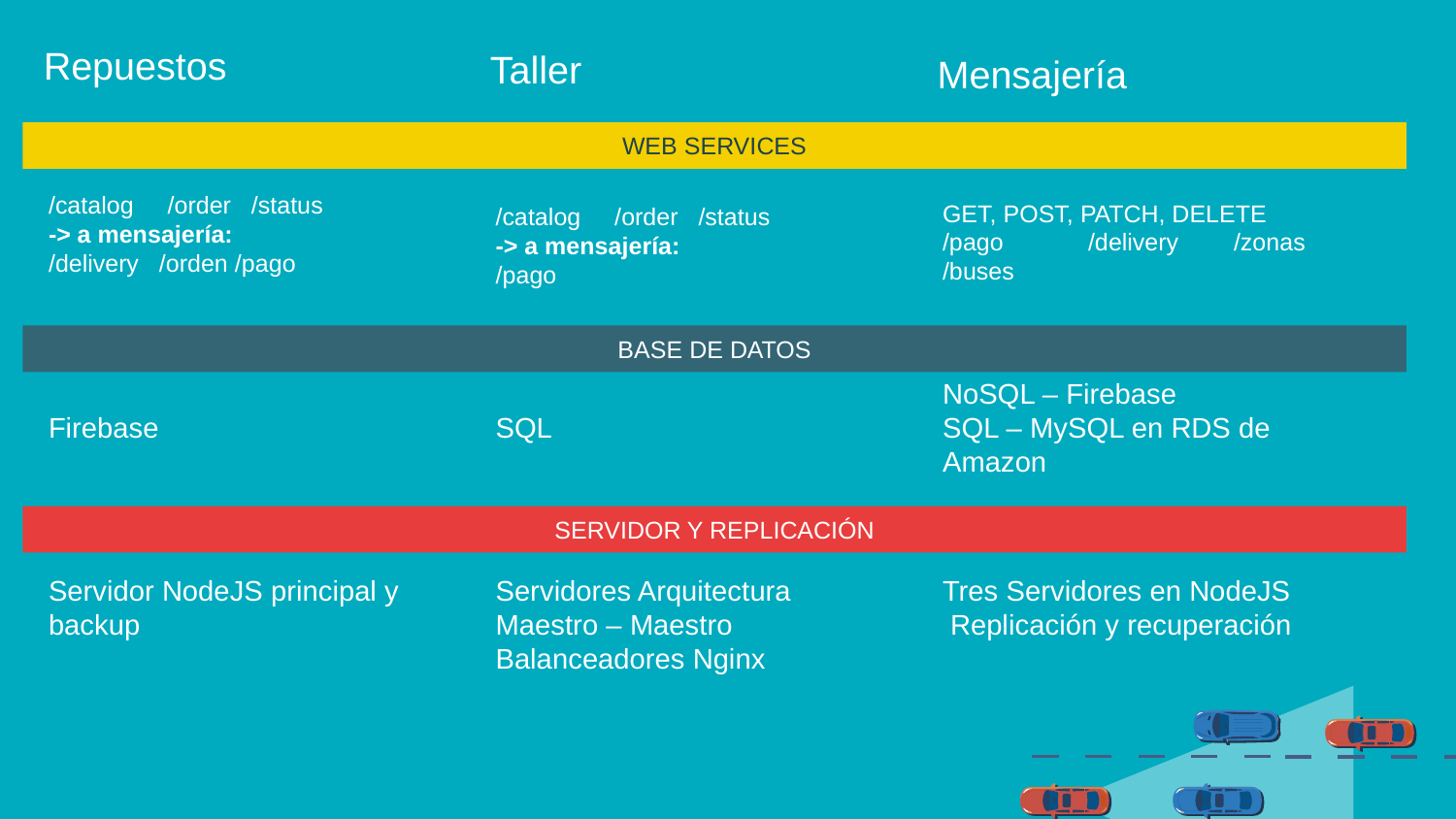

# Repuestos
Taller
Mensajería
WEB SERVICES
/catalog     /order   /status
-> a mensajería:
/delivery   /orden /pago
/catalog     /order   /status
-> a mensajería:
/pago
GET, POST, PATCH, DELETE
/pago	/delivery	/zonas
/buses
BASE DE DATOS
Firebase
SQL
NoSQL – Firebase
SQL – MySQL en RDS de Amazon
SERVIDOR Y REPLICACIÓN
Servidor NodeJS principal y backup
Servidores Arquitectura Maestro – Maestro
Balanceadores Nginx
Tres Servidores en NodeJS
 Replicación y recuperación